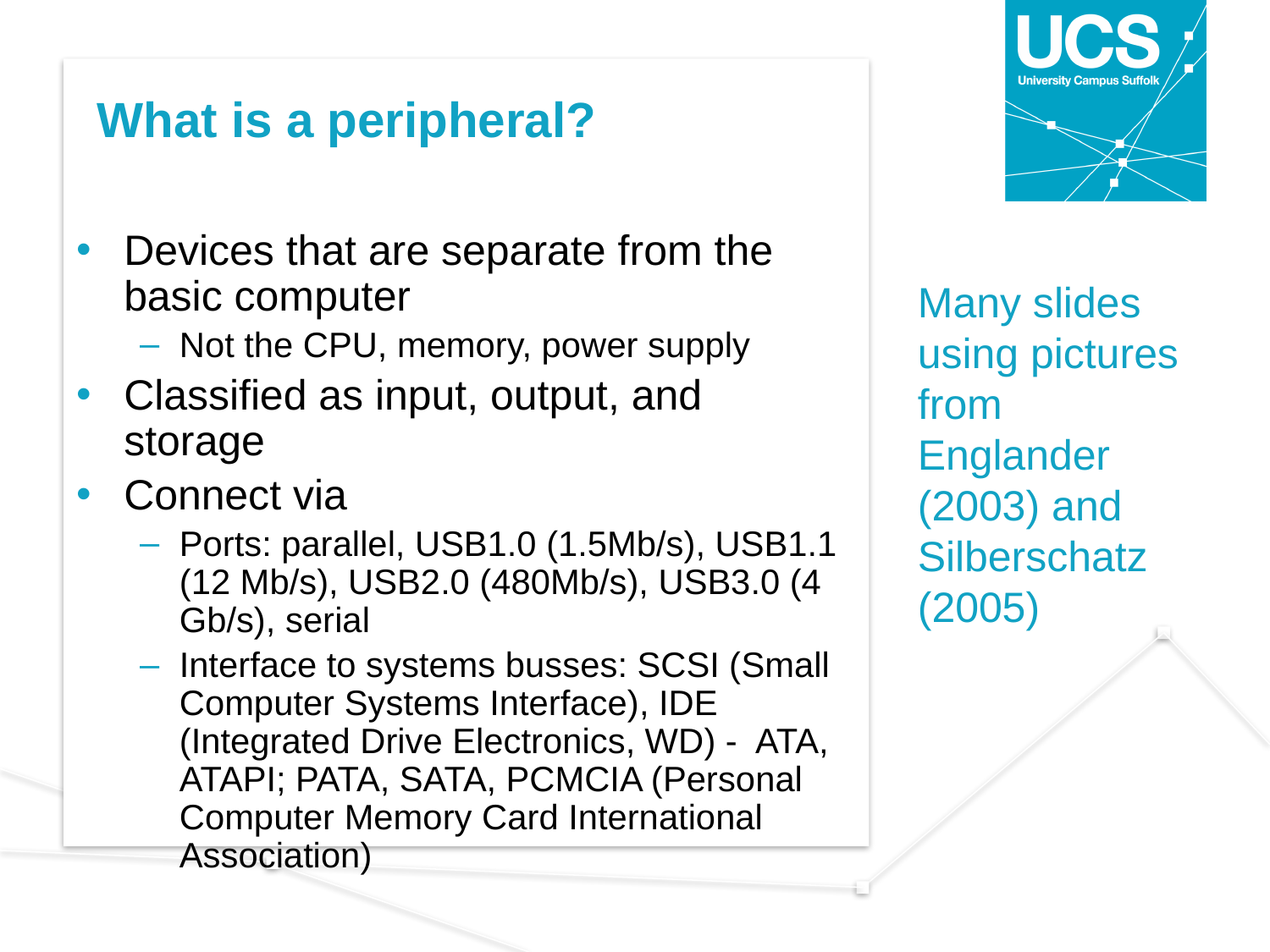

# What is a peripheral?
Devices that are separate from the basic computer
Not the CPU, memory, power supply
Classified as input, output, and storage
Connect via
Ports: parallel, USB1.0 (1.5Mb/s), USB1.1 (12 Mb/s), USB2.0 (480Mb/s), USB3.0 (4 Gb/s), serial
Interface to systems busses: SCSI (Small Computer Systems Interface), IDE (Integrated Drive Electronics, WD) -  ATA, ATAPI; PATA, SATA, PCMCIA (Personal Computer Memory Card International Association)
Many slides using pictures from Englander (2003) and Silberschatz (2005)